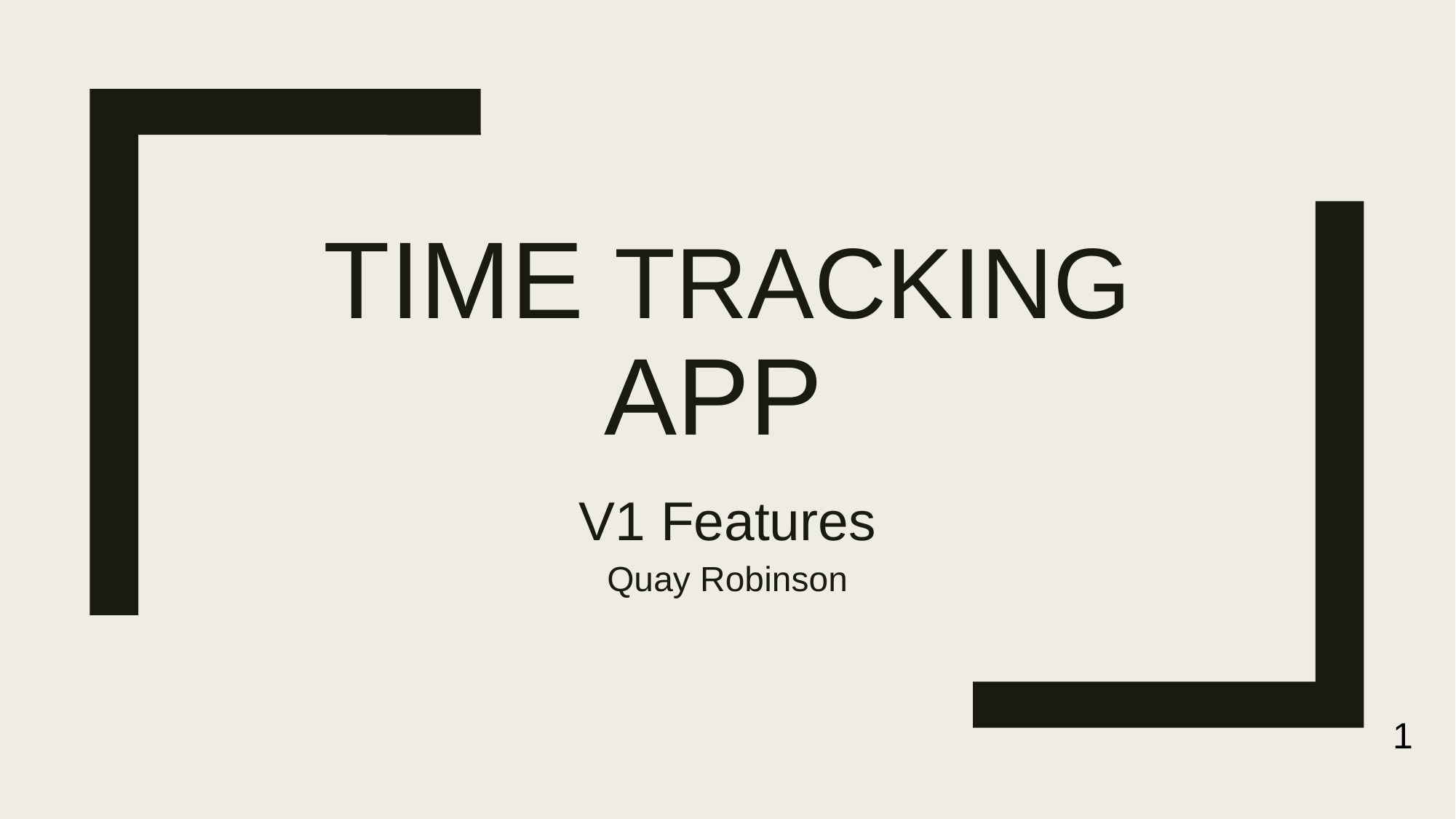

# Time tracking app
V1 Features
Quay Robinson

1